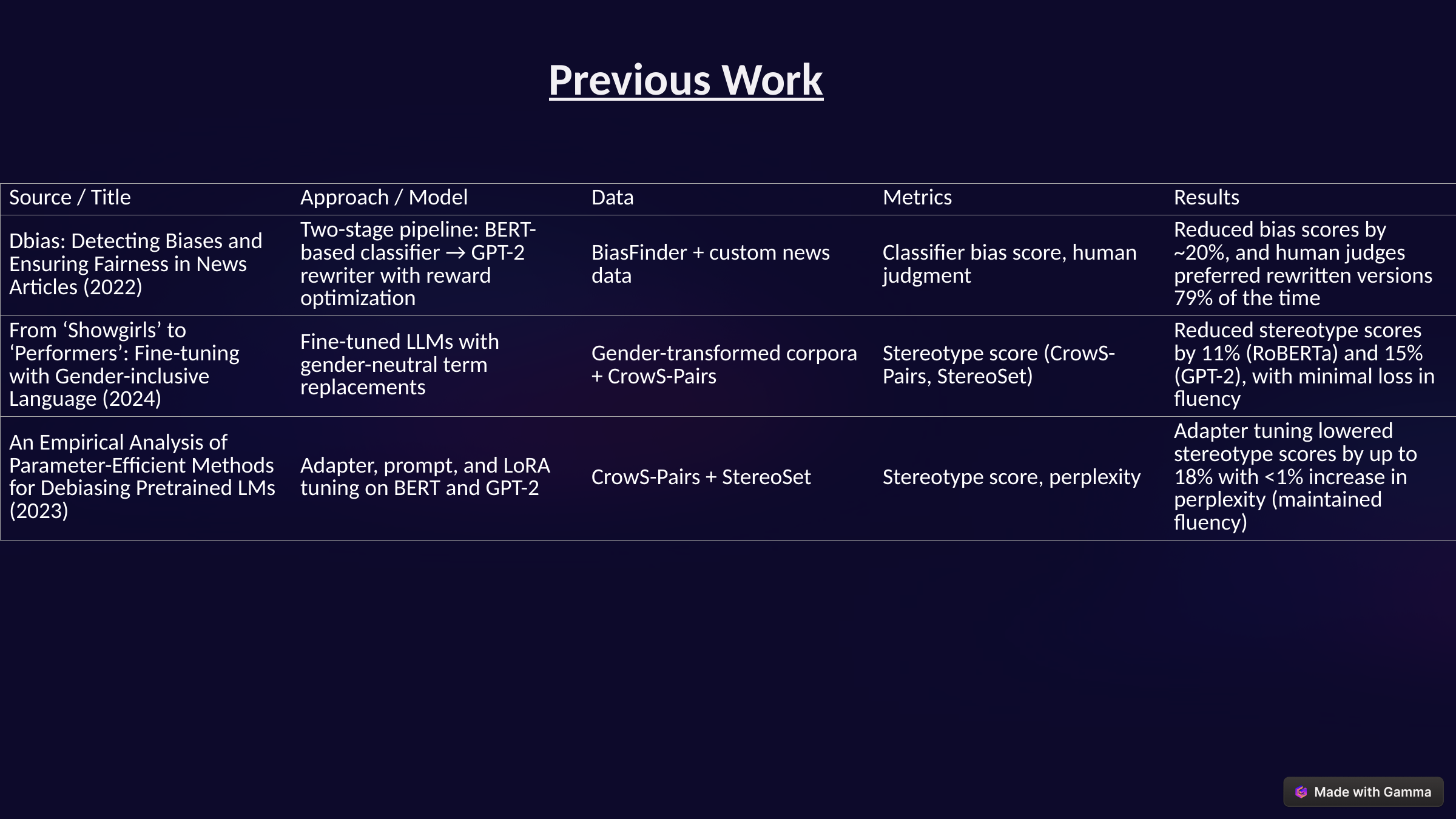

Previous Work
| Source / Title | Approach / Model | Data | Metrics | Results |
| --- | --- | --- | --- | --- |
| Dbias: Detecting Biases and Ensuring Fairness in News Articles (2022) | Two-stage pipeline: BERT-based classifier → GPT-2 rewriter with reward optimization | BiasFinder + custom news data | Classifier bias score, human judgment | Reduced bias scores by ~20%, and human judges preferred rewritten versions 79% of the time |
| From ‘Showgirls’ to ‘Performers’: Fine-tuning with Gender-inclusive Language (2024) | Fine-tuned LLMs with gender-neutral term replacements | Gender-transformed corpora + CrowS-Pairs | Stereotype score (CrowS-Pairs, StereoSet) | Reduced stereotype scores by 11% (RoBERTa) and 15% (GPT-2), with minimal loss in fluency |
| An Empirical Analysis of Parameter-Efficient Methods for Debiasing Pretrained LMs (2023) | Adapter, prompt, and LoRA tuning on BERT and GPT-2 | CrowS-Pairs + StereoSet | Stereotype score, perplexity | Adapter tuning lowered stereotype scores by up to 18% with <1% increase in perplexity (maintained fluency) |